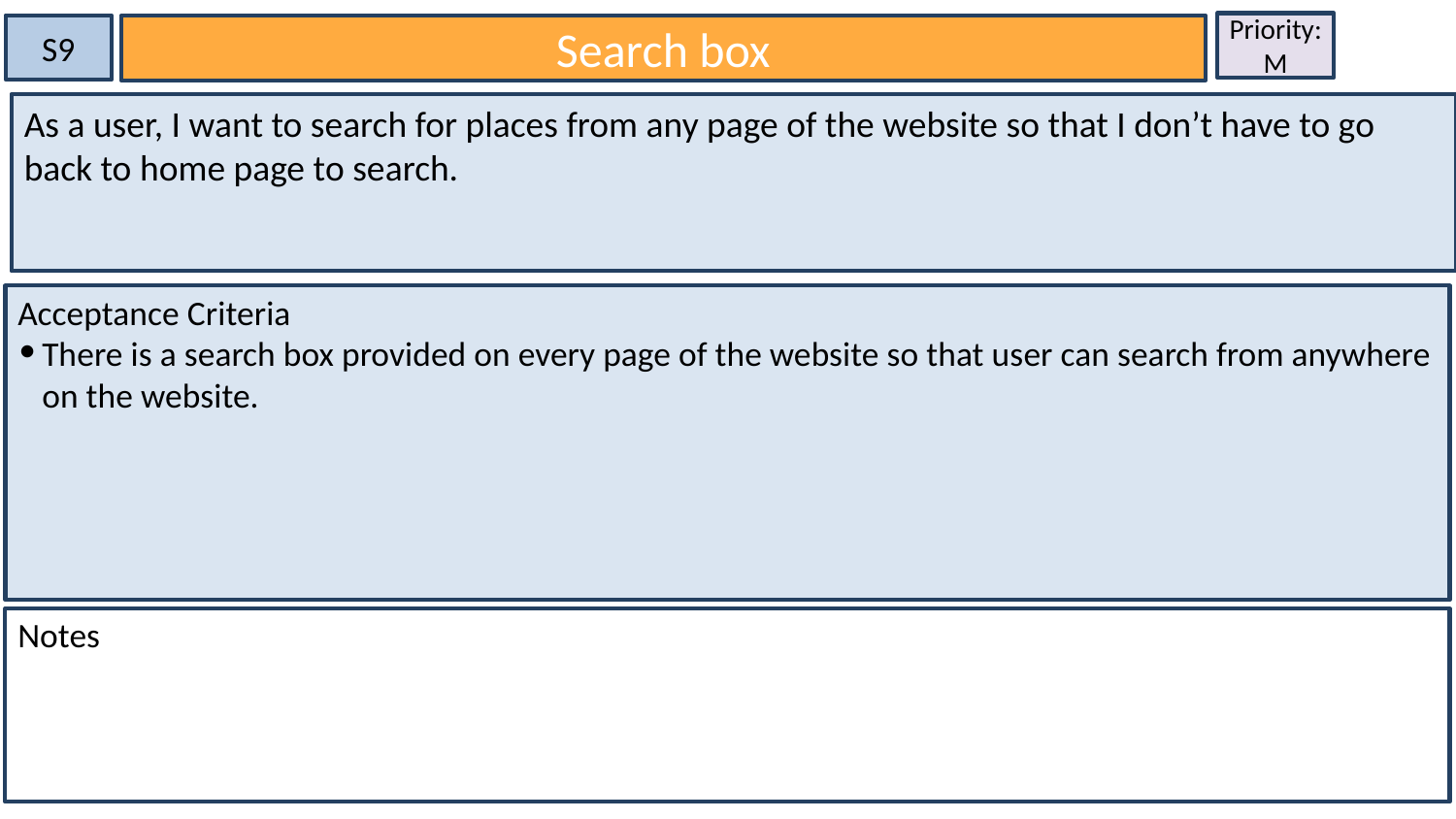

Priority:
M
S9
Search box
As a user, I want to search for places from any page of the website so that I don’t have to go back to home page to search.
# Acceptance Criteria
There is a search box provided on every page of the website so that user can search from anywhere on the website.
Notes